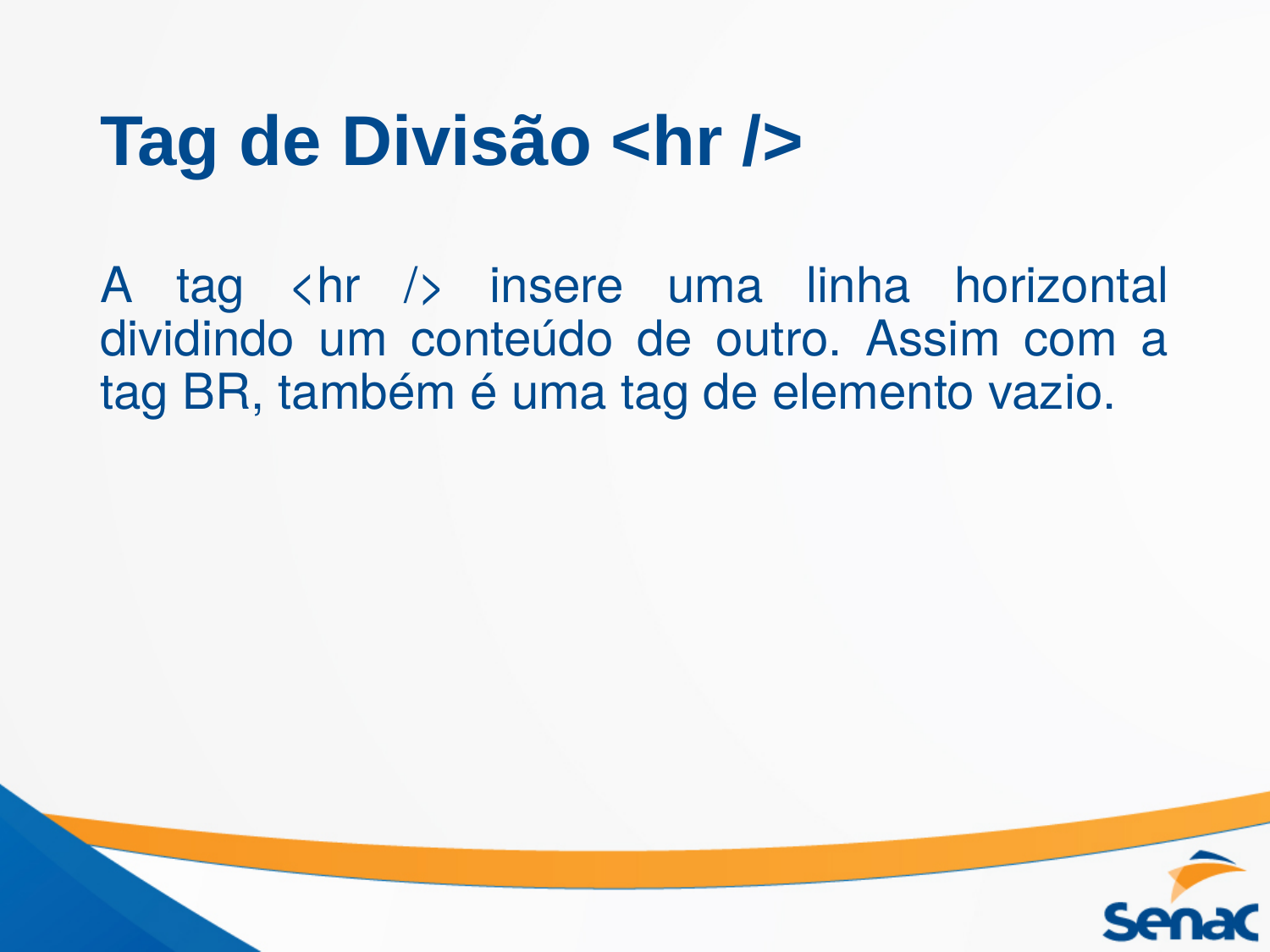

# Tag de Divisão <hr />
A tag <hr /> insere uma linha horizontal dividindo um conteúdo de outro. Assim com a tag BR, também é uma tag de elemento vazio.